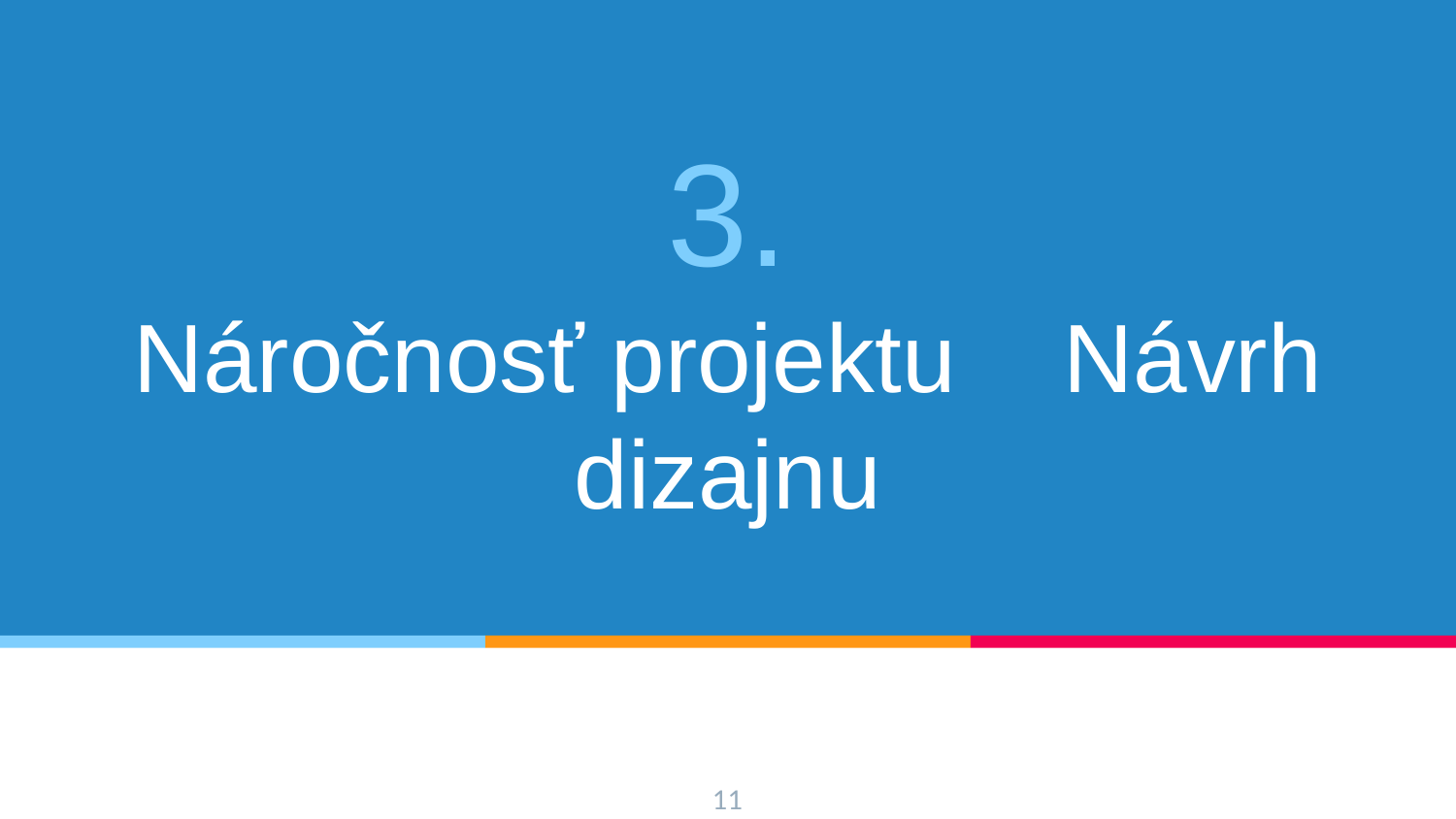

# 3.
Náročnosť projektu    Návrh dizajnu
11